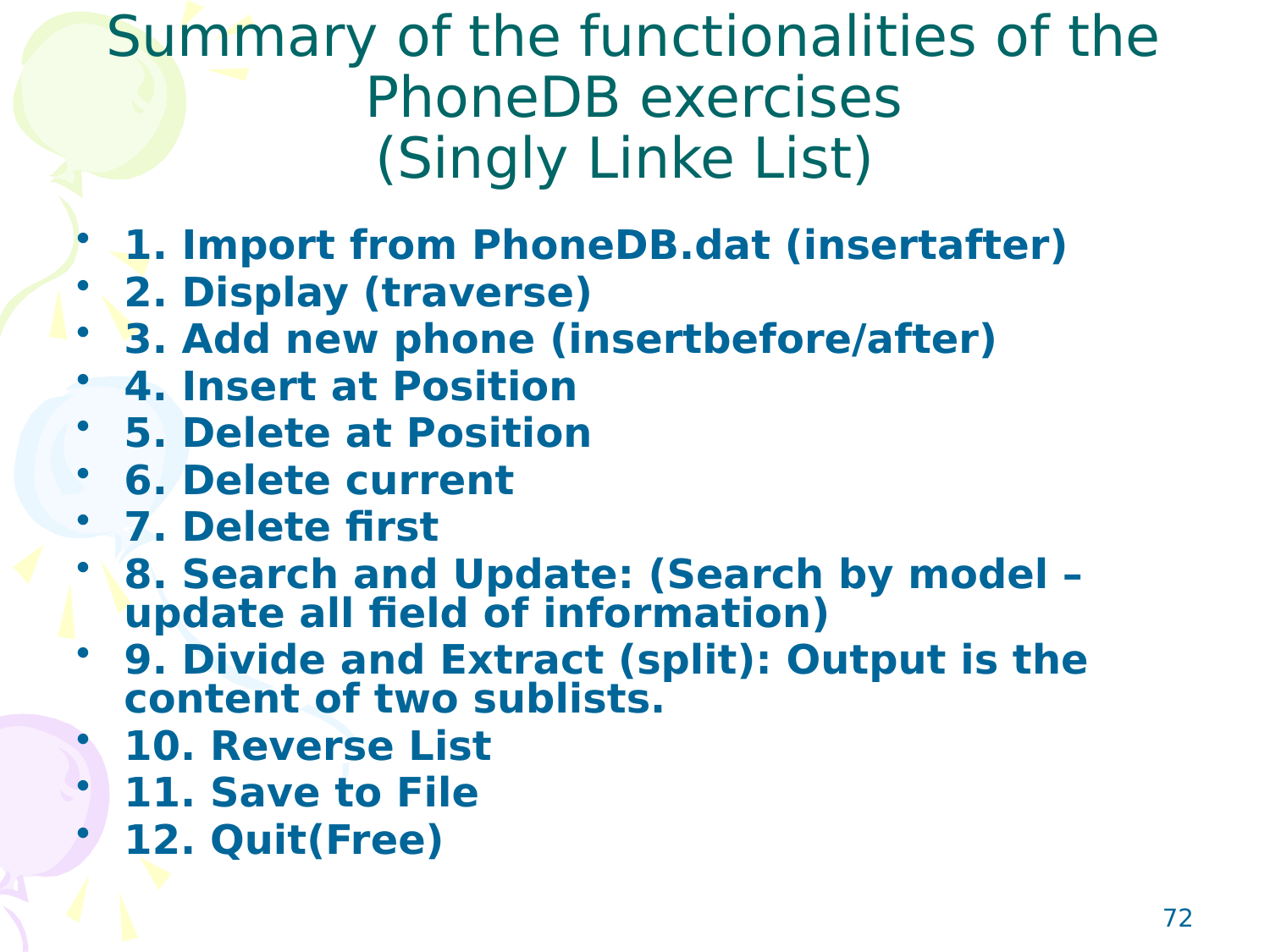

# Summary of the functionalities of the PhoneDB exercises (Singly Linke List)
1. Import from PhoneDB.dat (insertafter)
2. Display (traverse)
3. Add new phone (insertbefore/after)
4. Insert at Position
5. Delete at Position
6. Delete current
7. Delete first
8. Search and Update: (Search by model – update all field of information)
9. Divide and Extract (split): Output is the content of two sublists.
10. Reverse List
11. Save to File
12. Quit(Free)
72